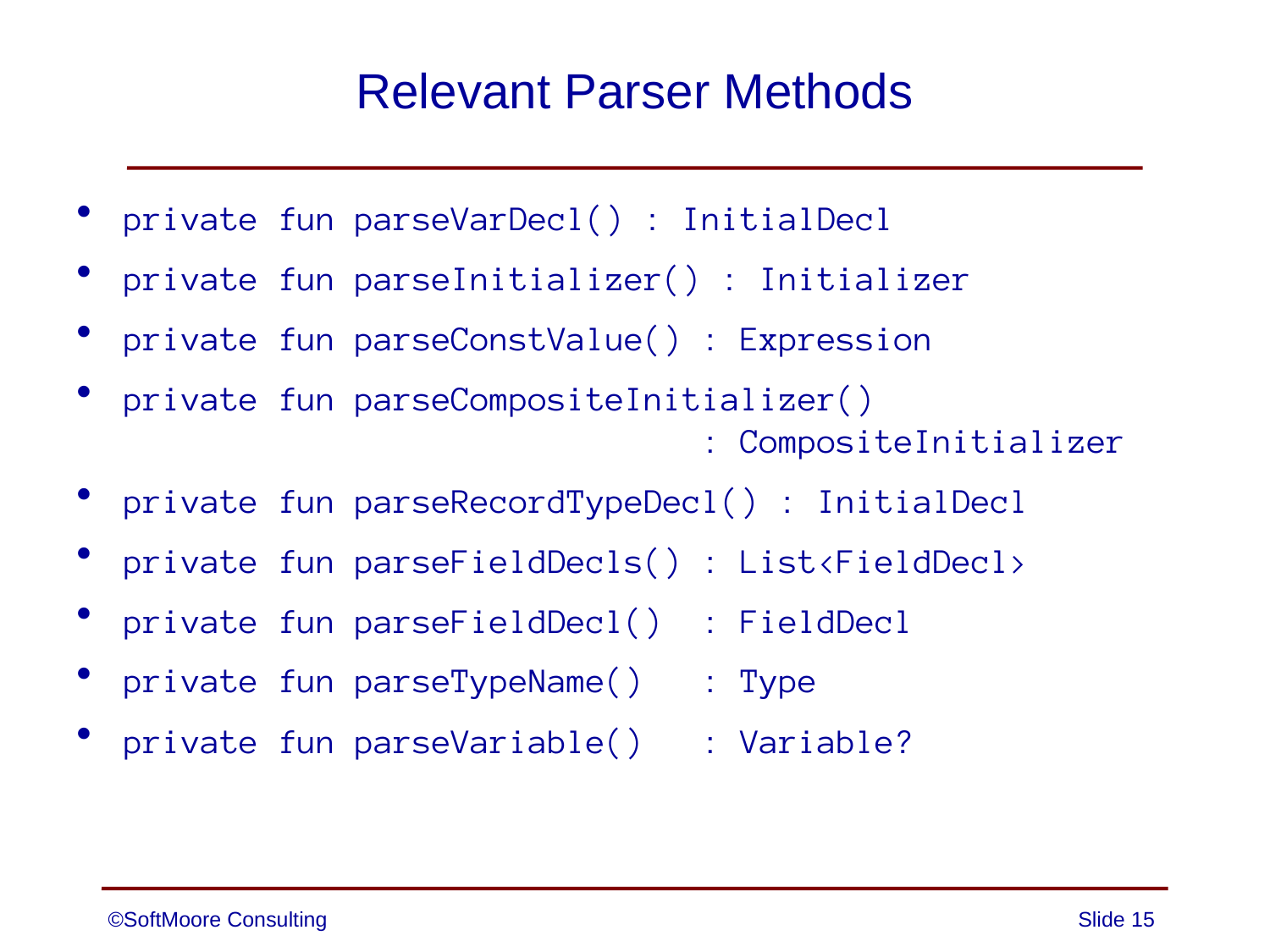

# Relevant Parser Methods
private fun parseVarDecl() : InitialDecl
private fun parseInitializer() : Initializer
private fun parseConstValue() : Expression
private fun parseCompositeInitializer()
                              : CompositeInitializer
private fun parseRecordTypeDecl() : InitialDecl
private fun parseFieldDecls() : List<FieldDecl>
private fun parseFieldDecl()  : FieldDecl
private fun parseTypeName()   : Type
private fun parseVariable()   : Variable?
©SoftMoore Consulting
Slide 15